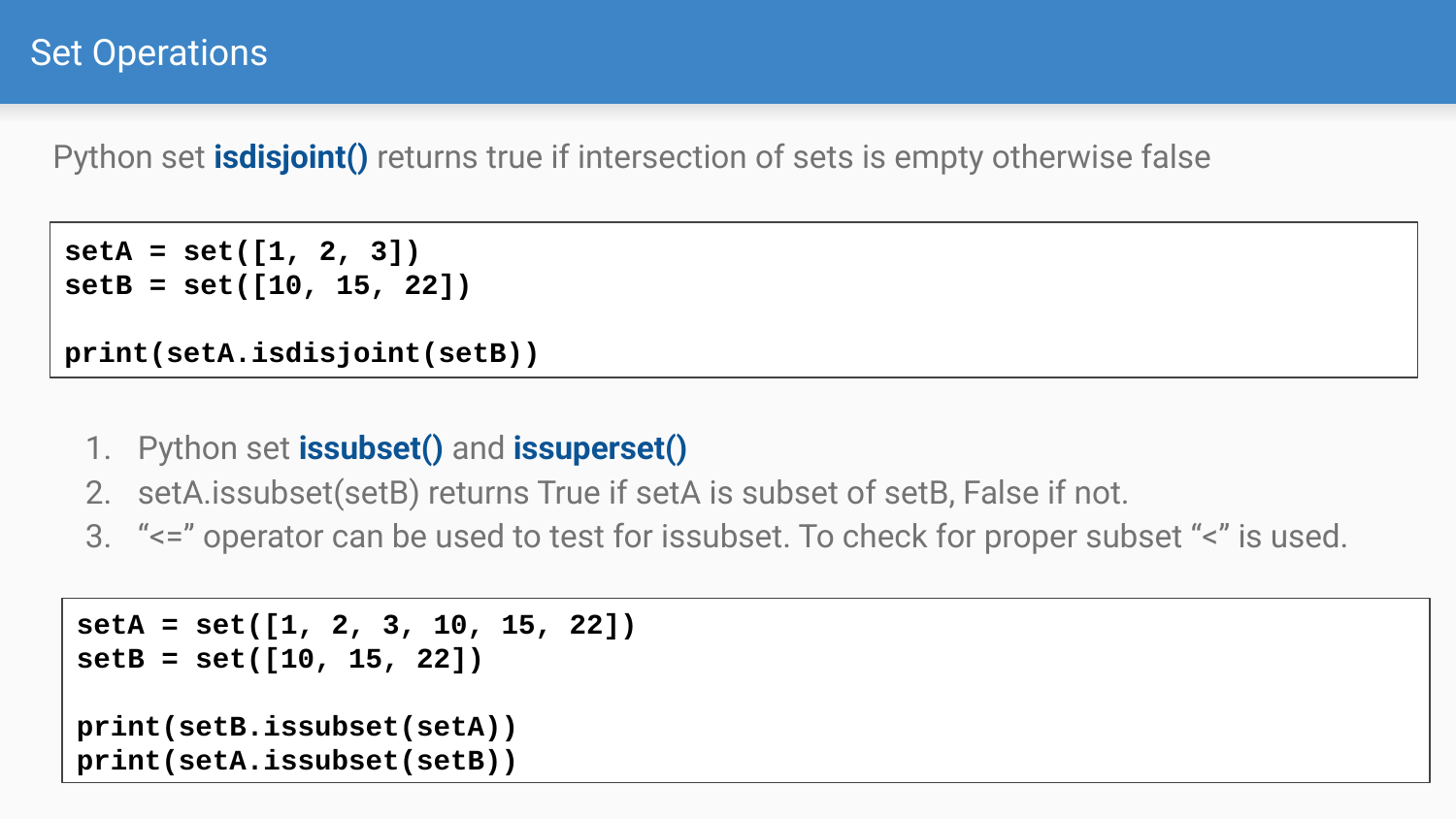

# Set Operations
Python set isdisjoint() returns true if intersection of sets is empty otherwise false

setA = set([1, 2, 3])
setB = set([10, 15, 22])

print(setA.isdisjoint(setB))

Python set issubset() and issuperset()
setA.issubset(setB) returns True if setA is subset of setB, False if not.
“<=” operator can be used to test for issubset. To check for proper subset “<” is used.
setA = set([1, 2, 3, 10, 15, 22])
setB = set([10, 15, 22])

print(setB.issubset(setA))
print(setA.issubset(setB))